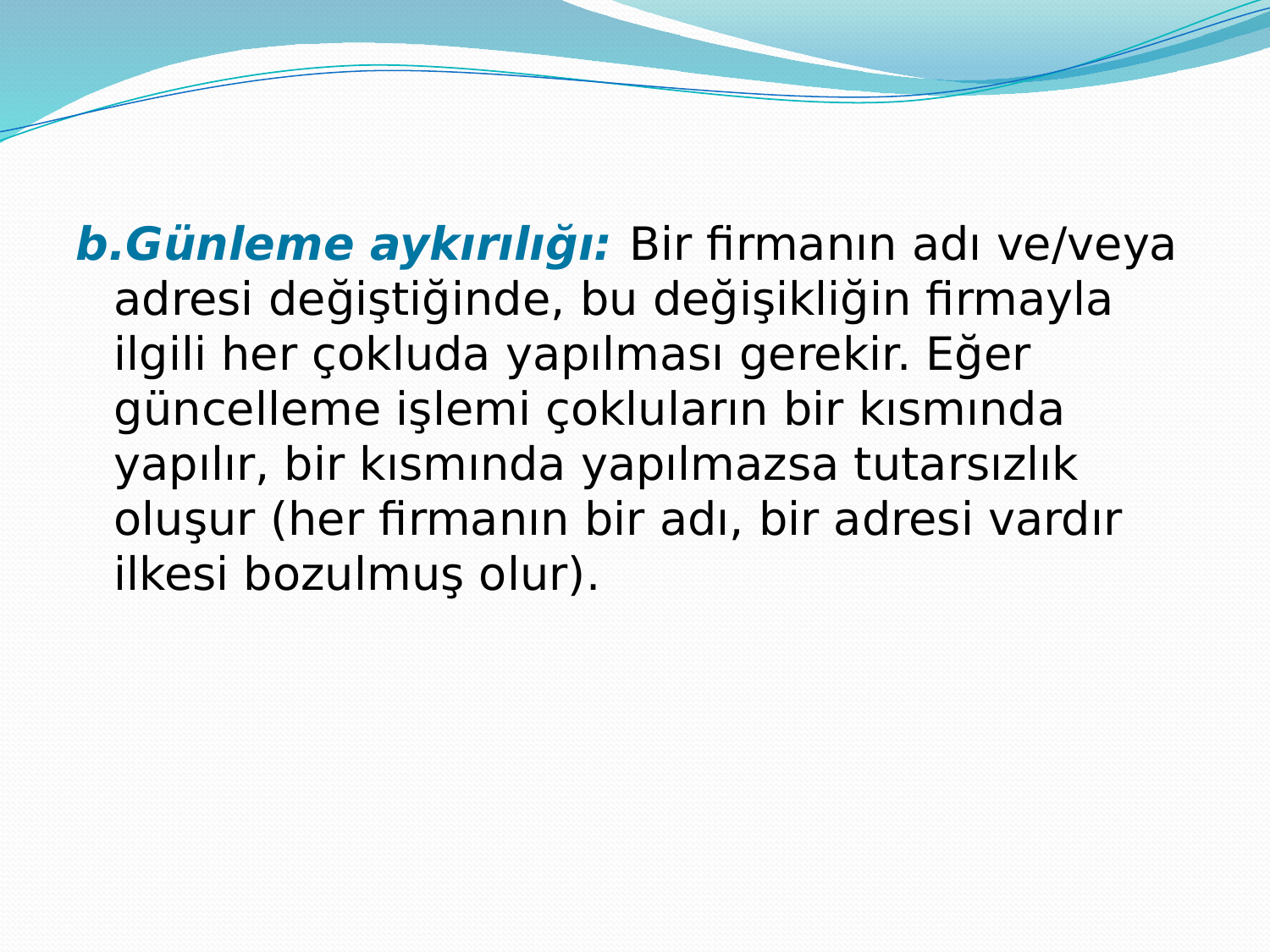

b.Günleme aykırılığı: Bir firmanın adı ve/veya adresi değiştiğinde, bu değişikliğin firmayla ilgili her çokluda yapılması gerekir. Eğer güncelleme işlemi çokluların bir kısmında yapılır, bir kısmında yapılmazsa tutarsızlık oluşur (her firmanın bir adı, bir adresi vardır ilkesi bozulmuş olur).